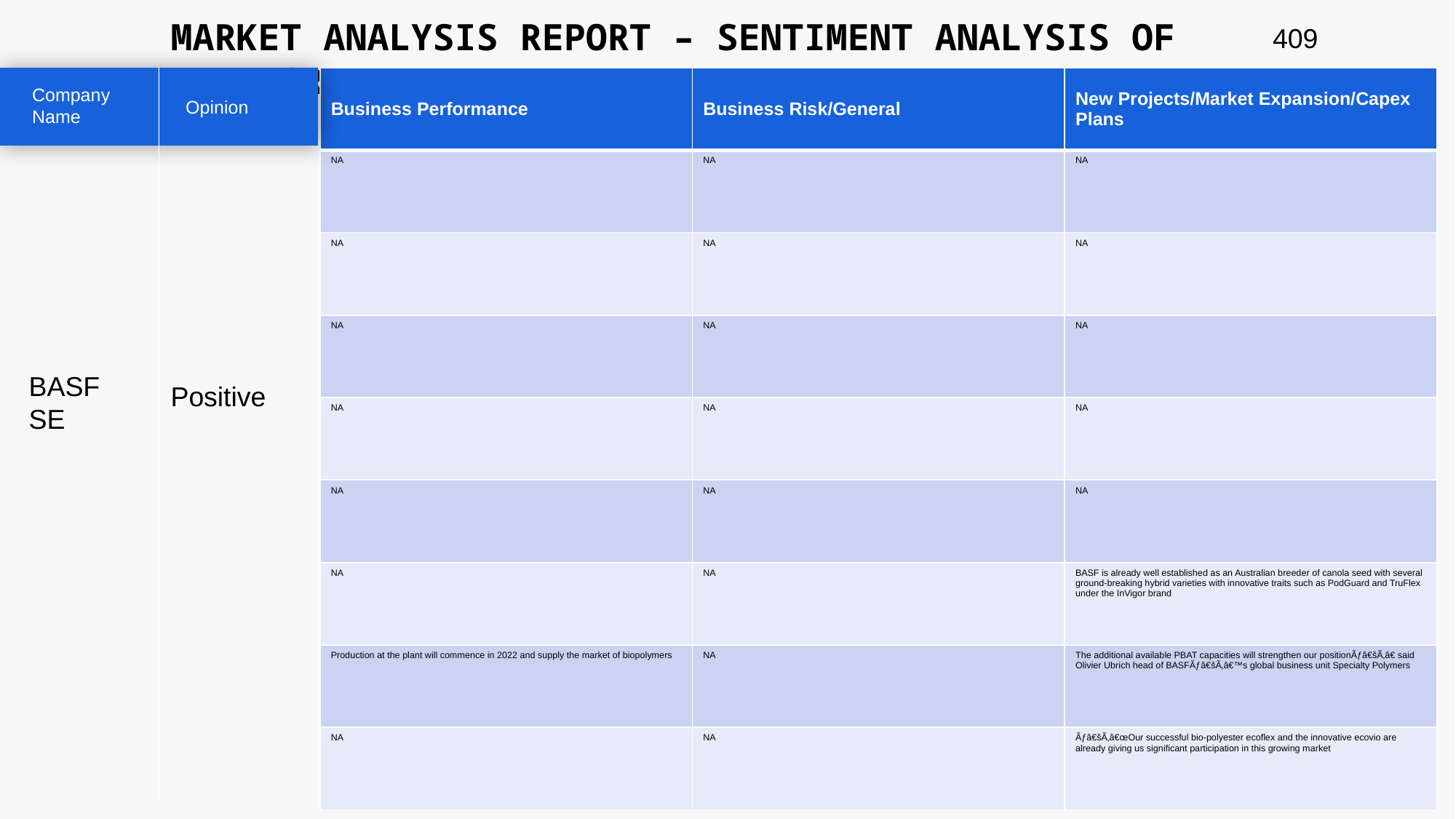

MARKET ANALYSIS REPORT – SENTIMENT ANALYSIS OF PEER GROUP
409

| Business Performance | Business Risk/General | New Projects/Market Expansion/Capex Plans |
| --- | --- | --- |
| NA | NA | NA |
| NA | NA | NA |
| NA | NA | NA |
| NA | NA | NA |
| NA | NA | NA |
| NA | NA | BASF is already well established as an Australian breeder of canola seed with several ground-breaking hybrid varieties with innovative traits such as PodGuard and TruFlex under the InVigor brand |
| Production at the plant will commence in 2022 and supply the market of biopolymers | NA | The additional available PBAT capacities will strengthen our positionÃƒâ€šÃ‚â€ said Olivier Ubrich head of BASFÃƒâ€šÃ‚â€™s global business unit Specialty Polymers |
| NA | NA | Ãƒâ€šÃ‚â€œOur successful bio-polyester ecoflex and the innovative ecovio are already giving us significant participation in this growing market |
Company Name
Opinion
BASF SE
Positive